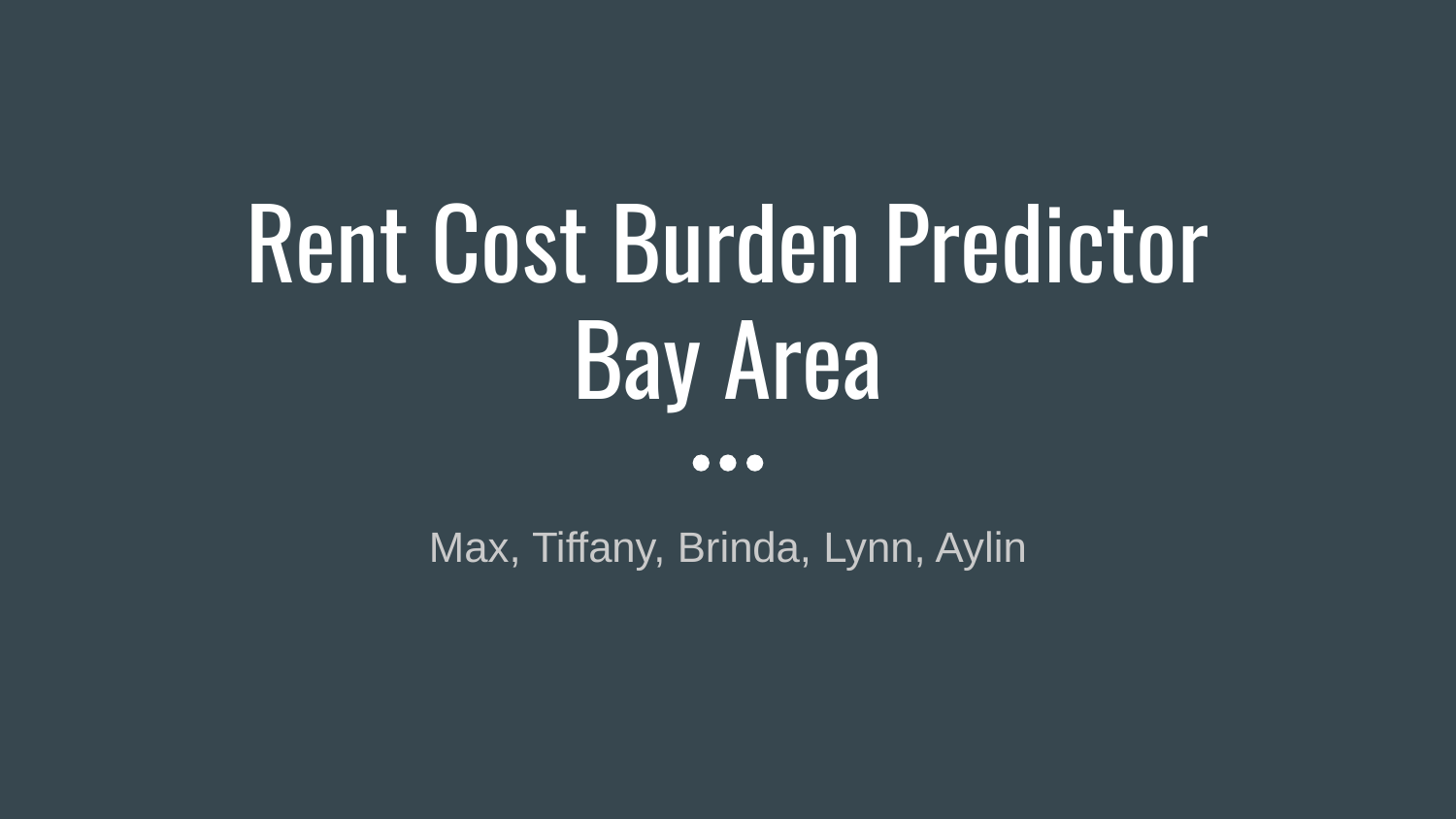

# Rent Cost Burden Predictor
Bay Area
Max, Tiffany, Brinda, Lynn, Aylin